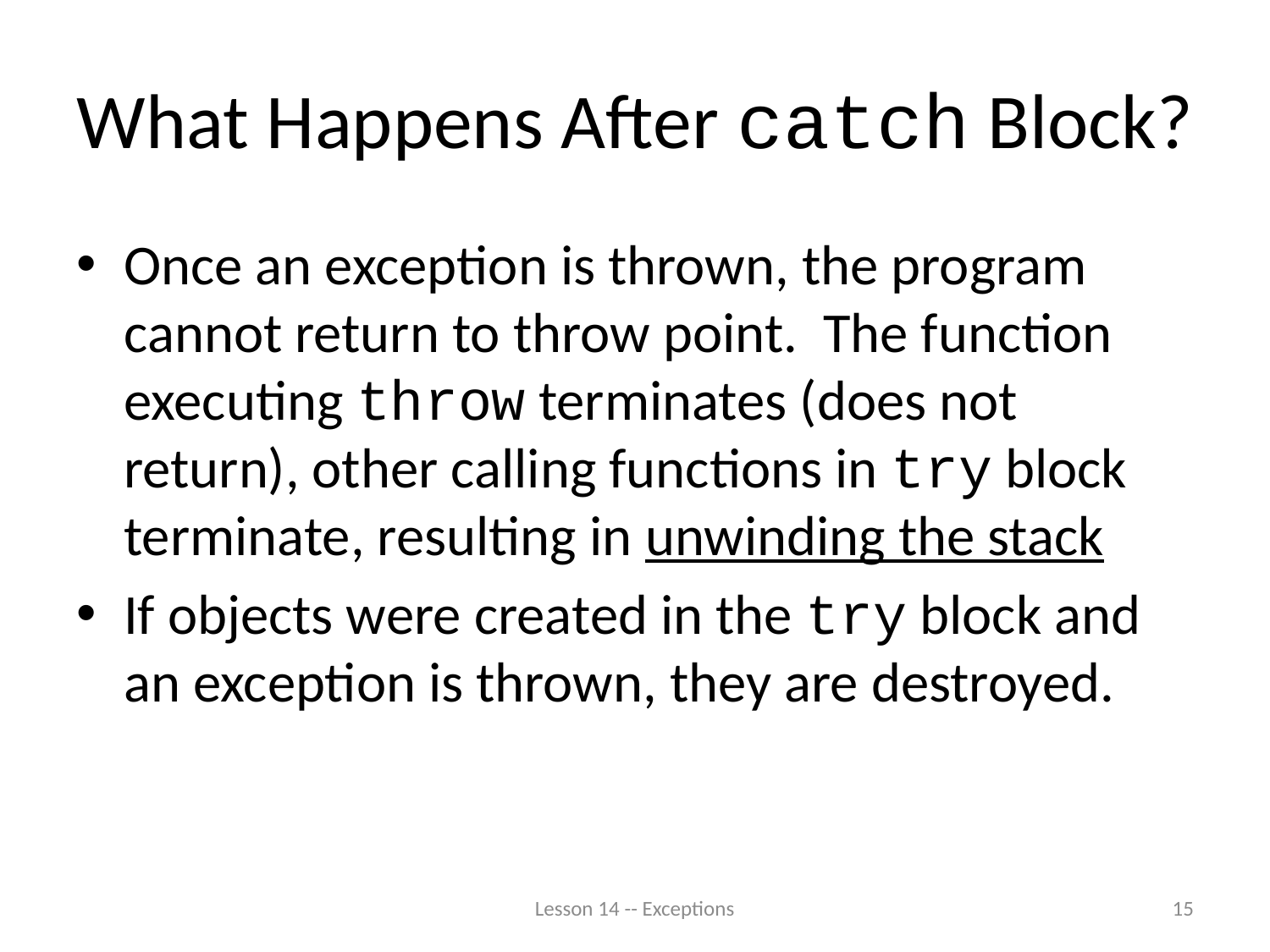

# What Happens After catch Block?
Once an exception is thrown, the program cannot return to throw point.  The function executing throw terminates (does not return), other calling functions in try block terminate, resulting in unwinding the stack
If objects were created in the try block and an exception is thrown, they are destroyed.

Lesson 14 -- Exceptions
15